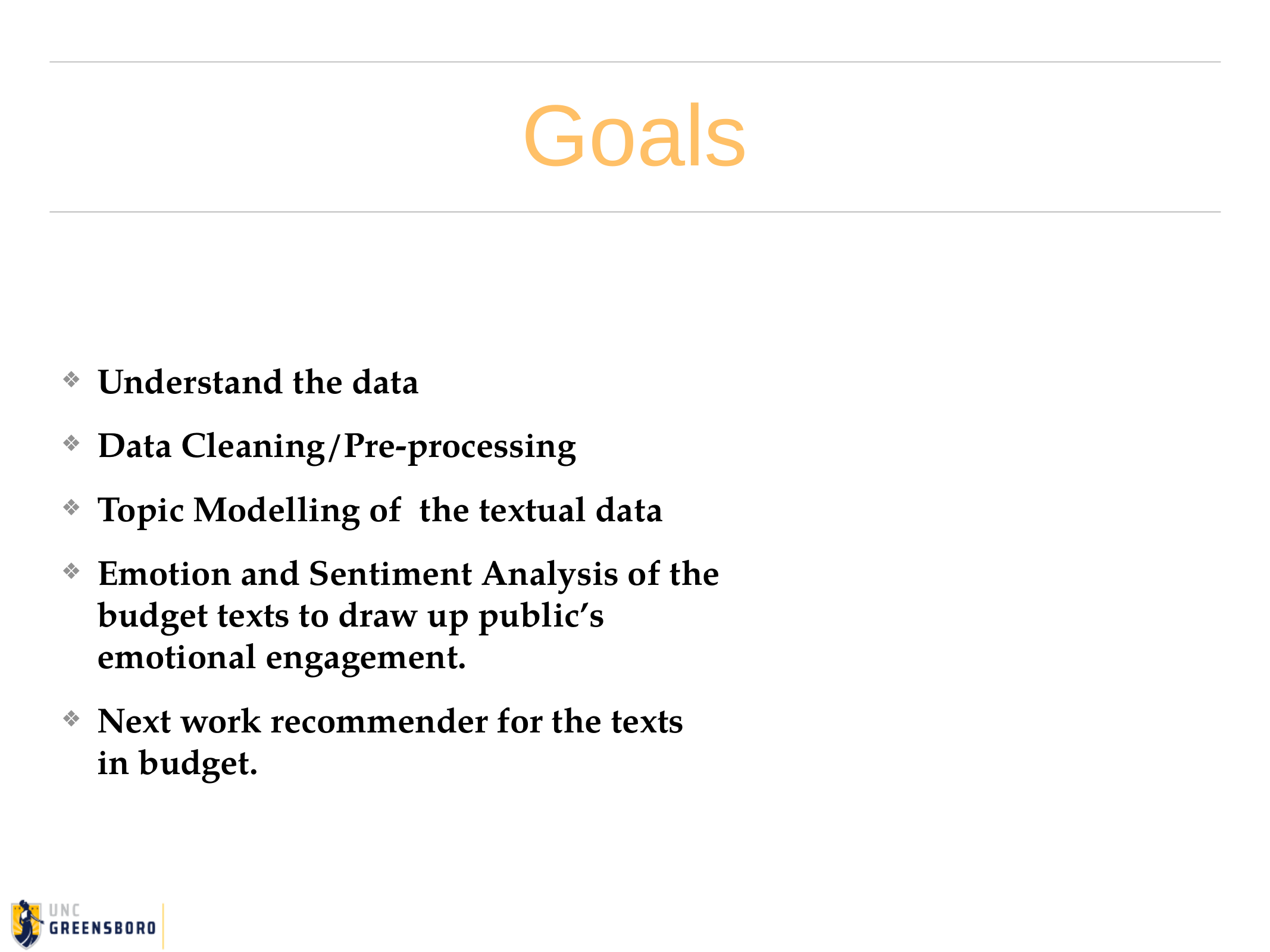

# Goals
Understand the data
Data Cleaning/Pre-processing
Topic Modelling of  the textual data
Emotion and Sentiment Analysis of the budget texts to draw up public’s emotional engagement.
Next work recommender for the texts in budget.